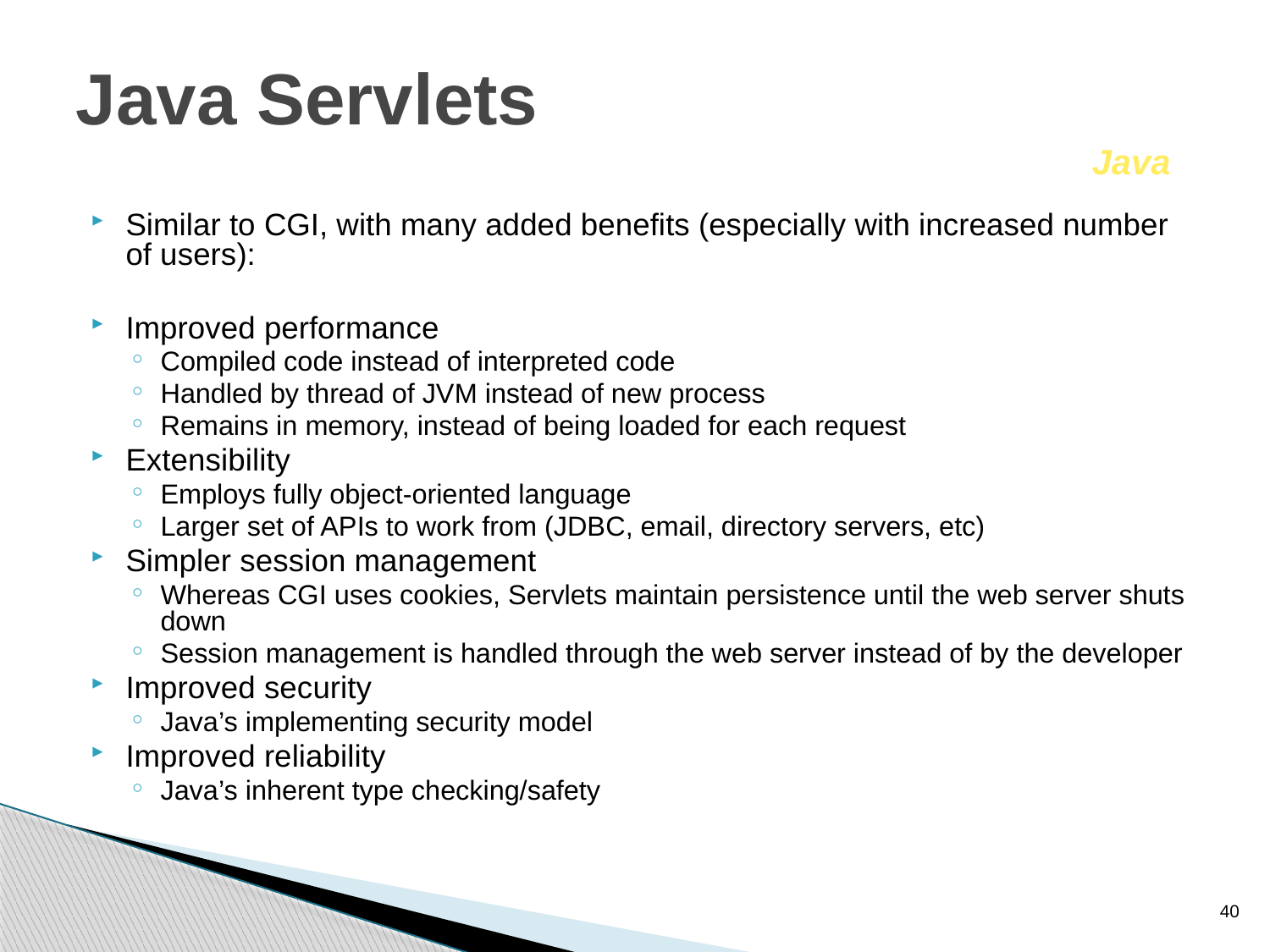

# Java Servlets Java
Similar to CGI, with many added benefits (especially with increased number of users):

Improved performance
Compiled code instead of interpreted code
Handled by thread of JVM instead of new process
Remains in memory, instead of being loaded for each request
Extensibility
Employs fully object-oriented language
Larger set of APIs to work from (JDBC, email, directory servers, etc)
Simpler session management
Whereas CGI uses cookies, Servlets maintain persistence until the web server shuts down
Session management is handled through the web server instead of by the developer
Improved security
Java’s implementing security model
Improved reliability
Java’s inherent type checking/safety

40